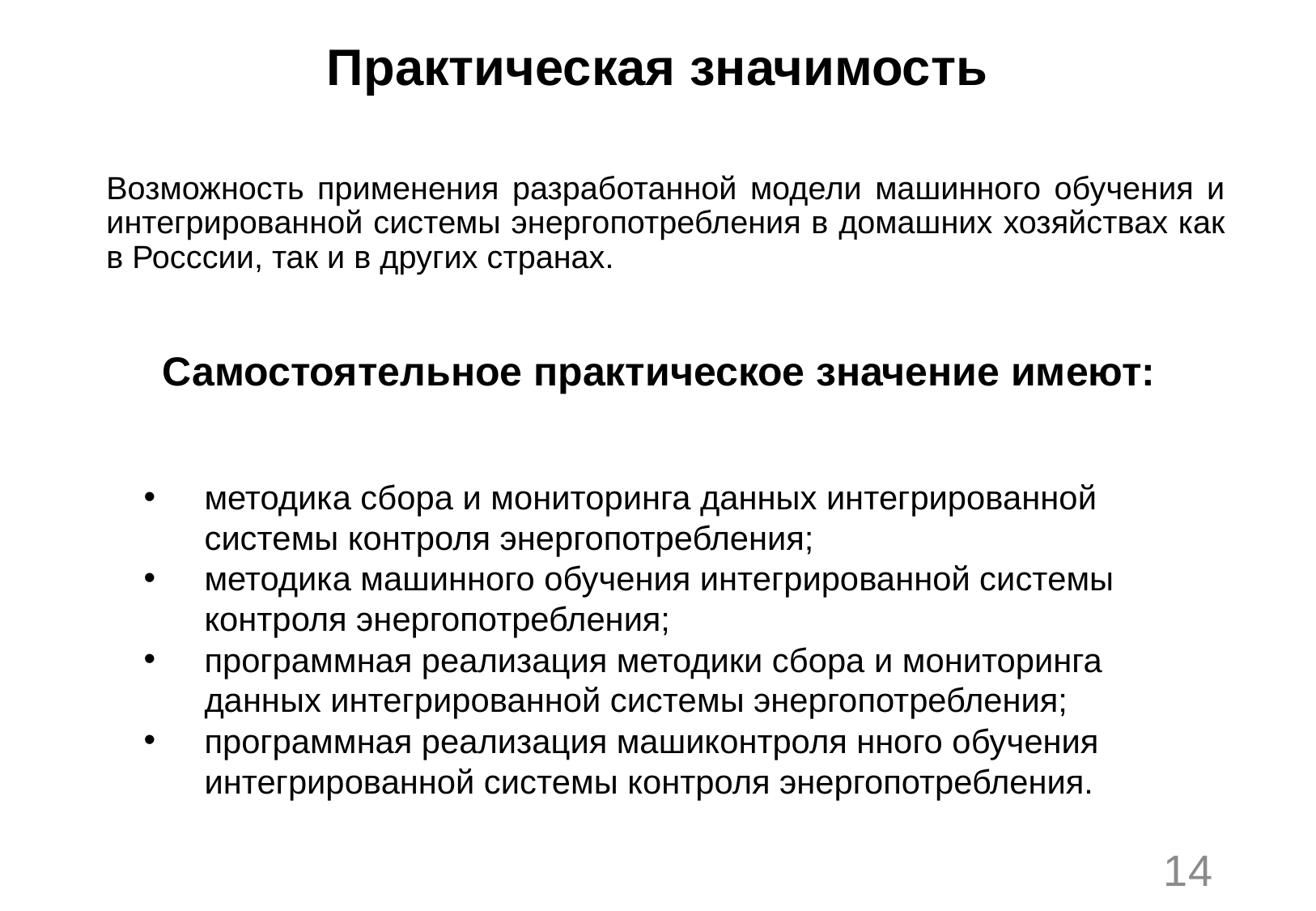

# Практическая значимость
Возможность применения разработанной модели машинного обучения и интегрированной системы энергопотребления в домашних хозяйствах как в Росссии, так и в других странах.

Самостоятельное практическое значение имеют:
методика сбора и мониторинга данных интегрированной системы контроля энергопотребления;
методика машинного обучения интегрированной системы контроля энергопотребления;
программная реализация методики сбора и мониторинга данных интегрированной системы энергопотребления;
программная реализация машиконтроля нного обучения интегрированной системы контроля энергопотребления.

14